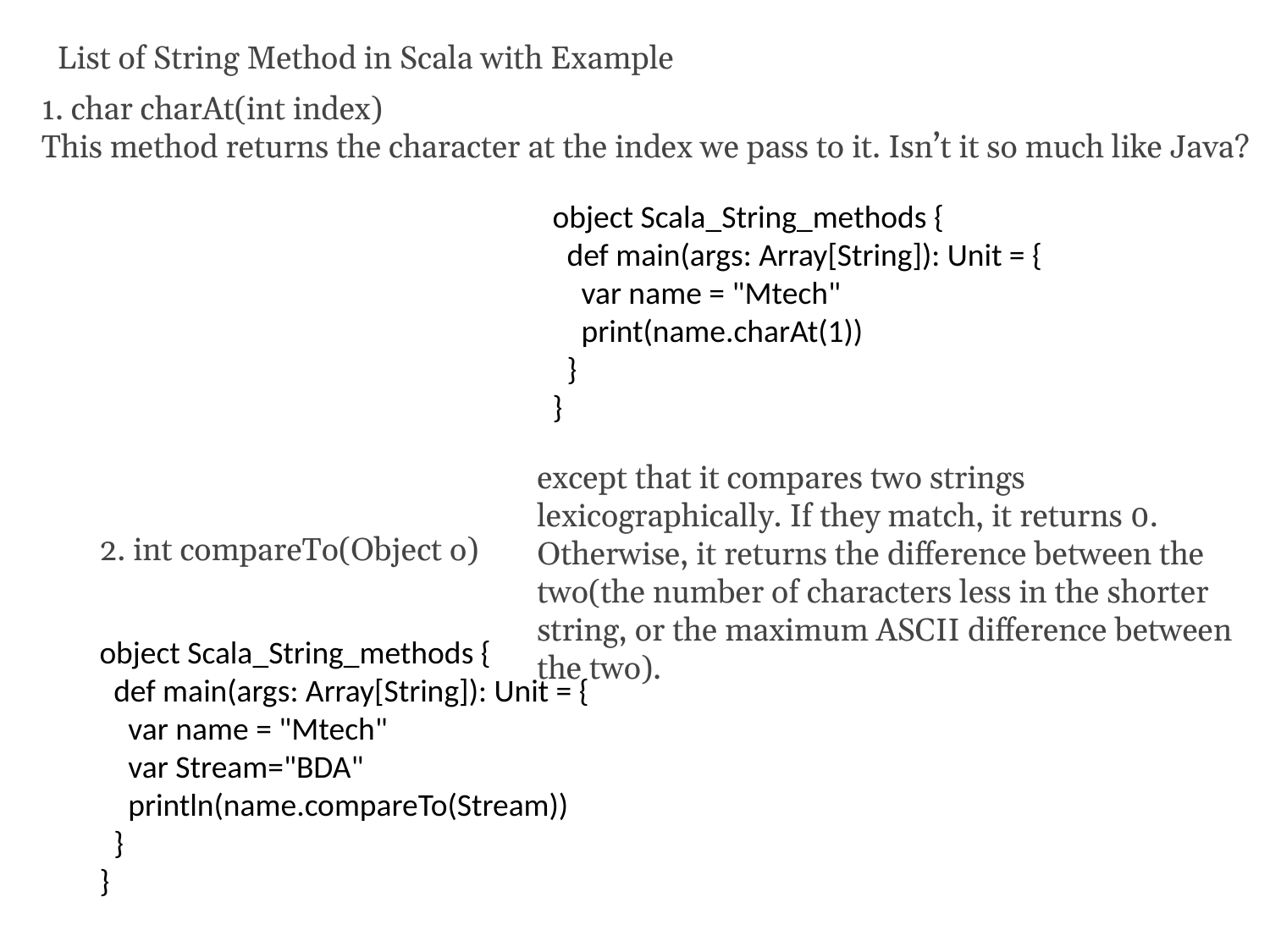

List of String Method in Scala with Example
1. char charAt(int index)
This method returns the character at the index we pass to it. Isn’t it so much like Java?
object Scala_String_methods {
  def main(args: Array[String]): Unit = {
    var name = "Mtech"
    print(name.charAt(1))
  }
}
except that it compares two strings lexicographically. If they match, it returns 0. Otherwise, it returns the difference between the two(the number of characters less in the shorter string, or the maximum ASCII difference between the two).
2. int compareTo(Object o)
object Scala_String_methods {
  def main(args: Array[String]): Unit = {
    var name = "Mtech"
    var Stream="BDA"
    println(name.compareTo(Stream))
  }
}